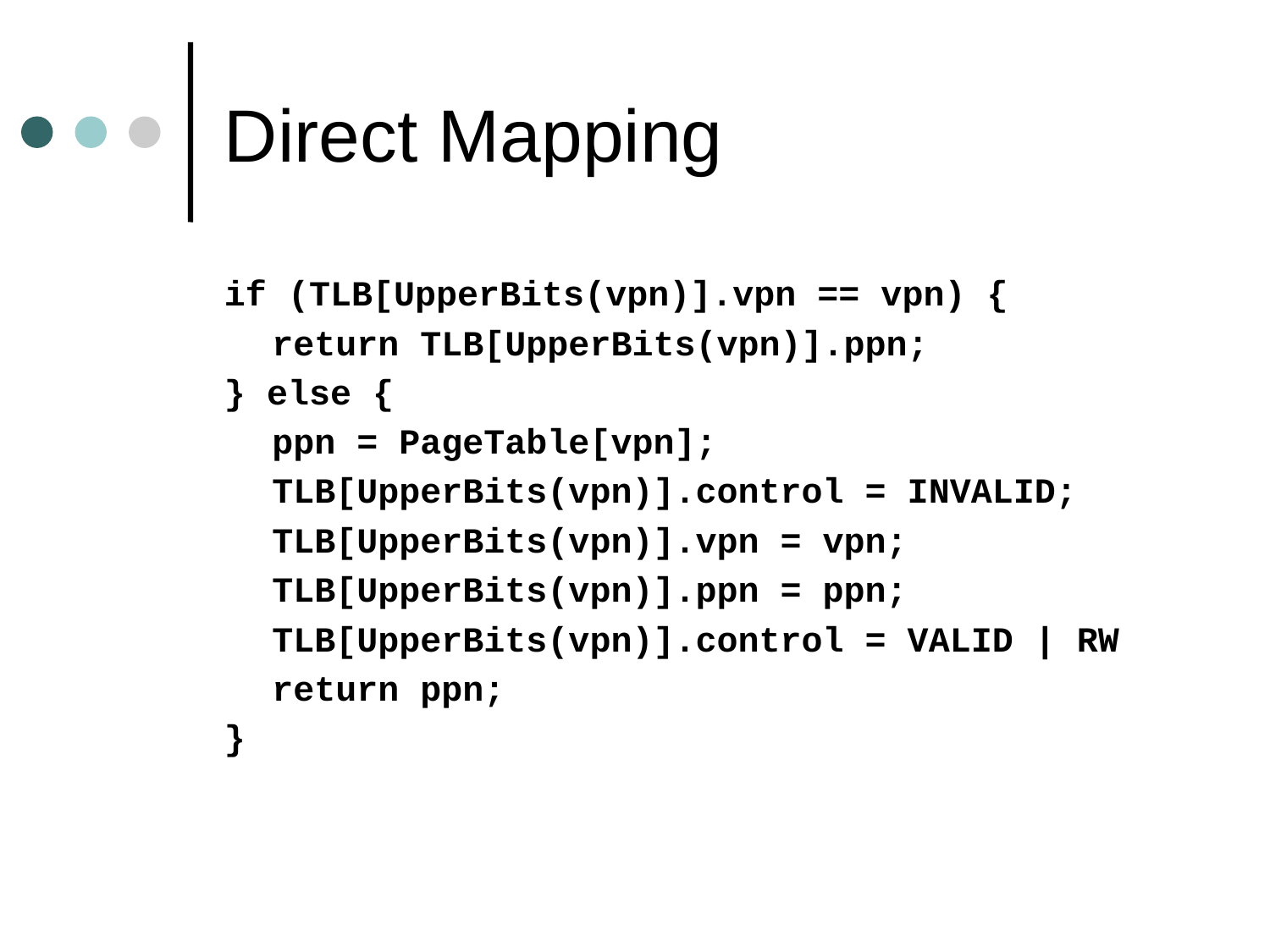

# Direct Mapping
if (TLB[UpperBits(vpn)].vpn == vpn) {
	return TLB[UpperBits(vpn)].ppn;
} else {
	ppn = PageTable[vpn];
	TLB[UpperBits(vpn)].control = INVALID;
	TLB[UpperBits(vpn)].vpn = vpn;
	TLB[UpperBits(vpn)].ppn = ppn;
	TLB[UpperBits(vpn)].control = VALID | RW
	return ppn;
}